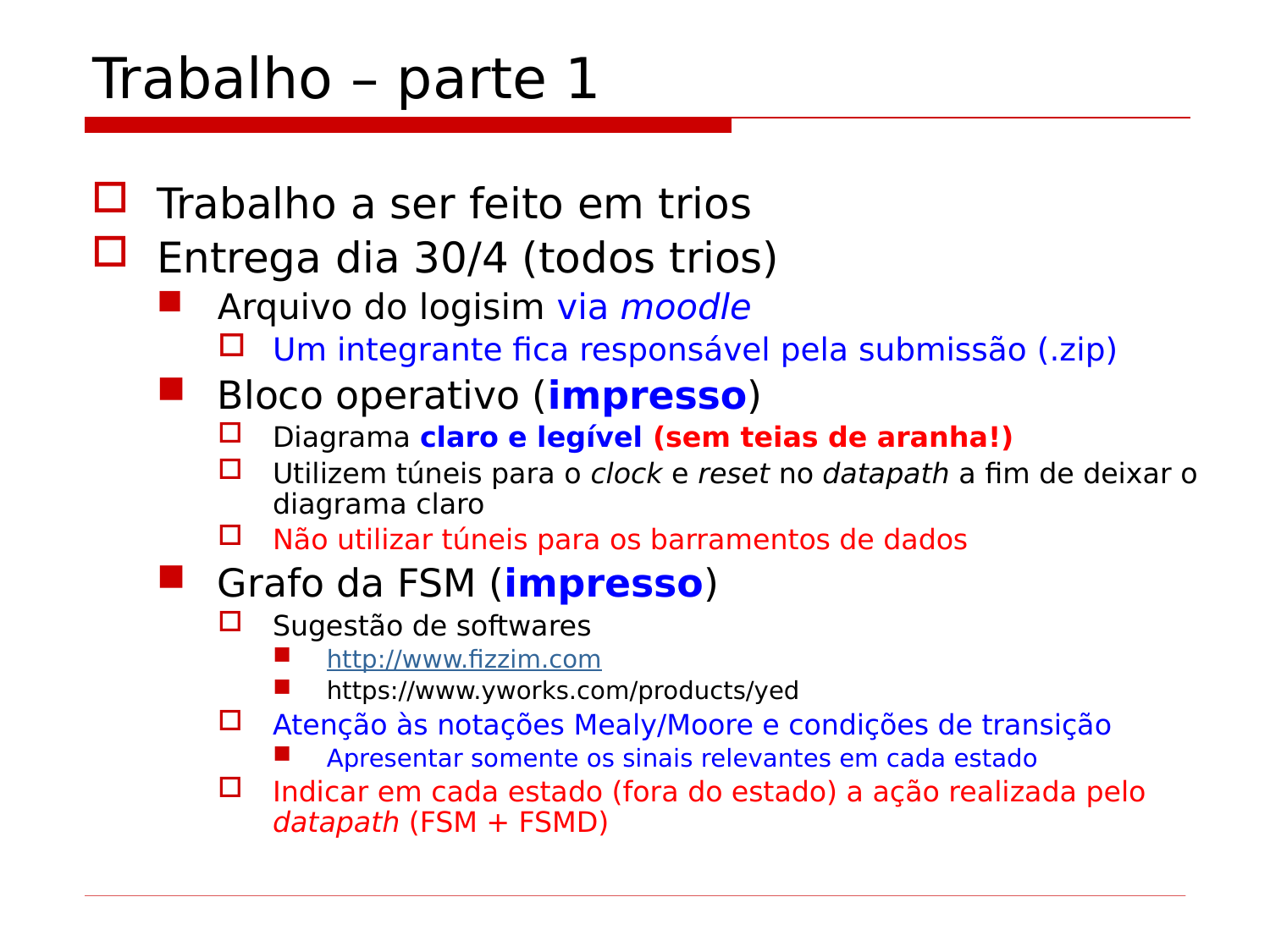

# Trabalho – parte 1
Trabalho a ser feito em trios
Entrega dia 30/4 (todos trios)
Arquivo do logisim via moodle
Um integrante fica responsável pela submissão (.zip)
Bloco operativo (impresso)
Diagrama claro e legível (sem teias de aranha!)
Utilizem túneis para o clock e reset no datapath a fim de deixar o diagrama claro
Não utilizar túneis para os barramentos de dados
Grafo da FSM (impresso)
Sugestão de softwares
http://www.fizzim.com
https://www.yworks.com/products/yed
Atenção às notações Mealy/Moore e condições de transição
Apresentar somente os sinais relevantes em cada estado
Indicar em cada estado (fora do estado) a ação realizada pelo datapath (FSM + FSMD)